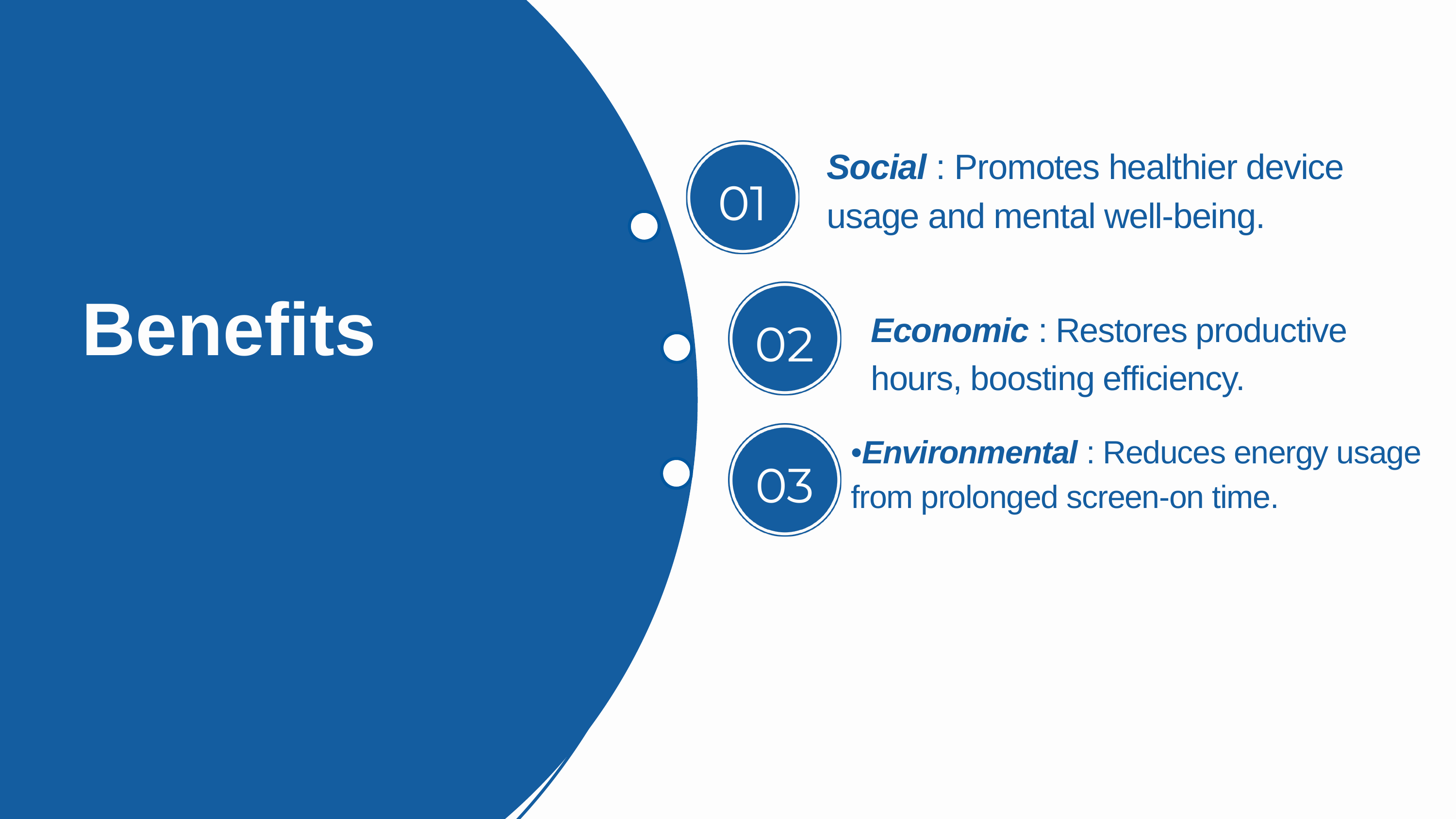

Social : Promotes healthier device usage and mental well‑being.

01

Benefits

Economic : Restores productive hours, boosting efficiency.
02

•Environmental : Reduces energy usage from prolonged screen‑on time.

03

04